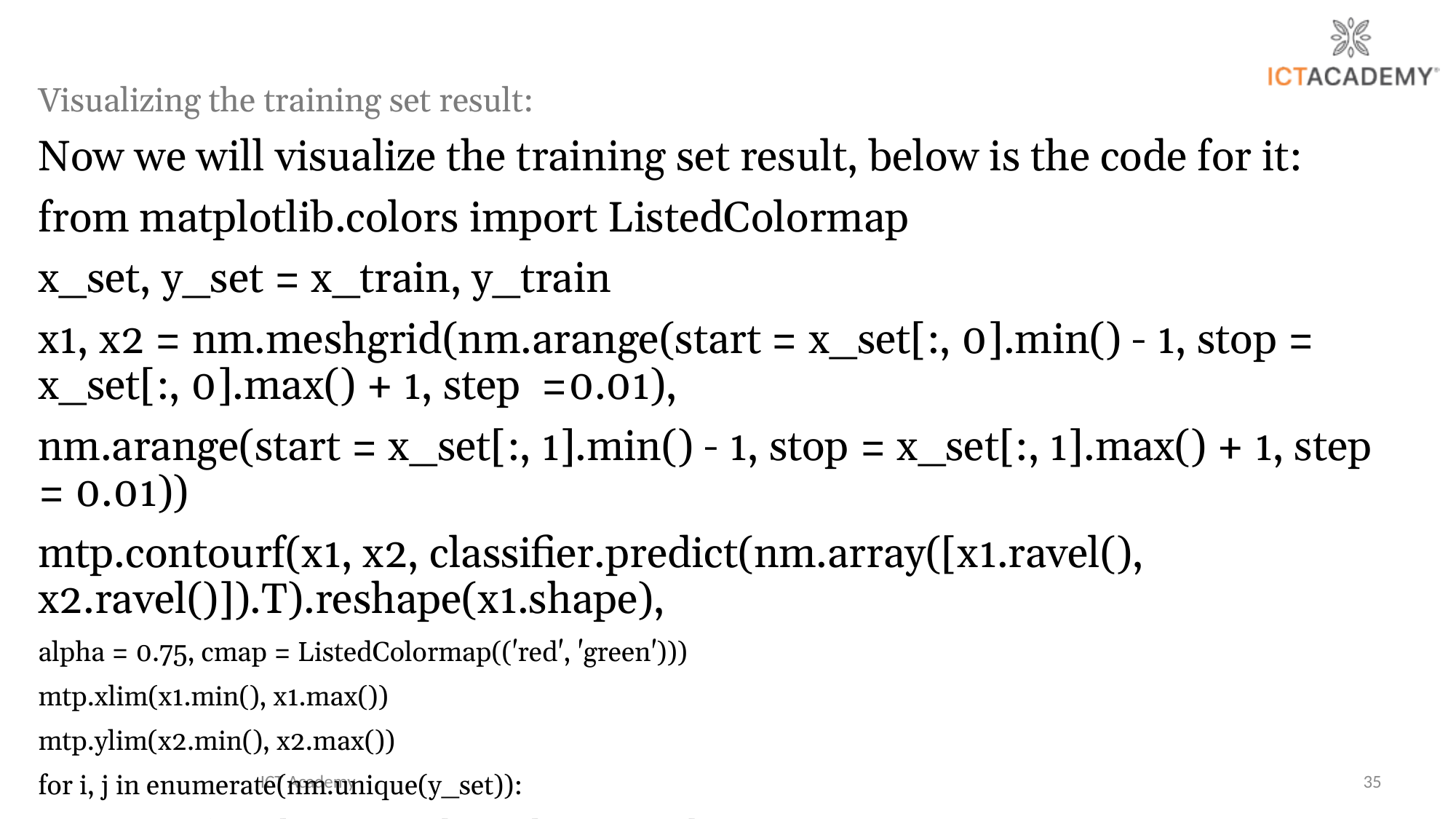

Visualizing the training set result:
Now we will visualize the training set result, below is the code for it:
from matplotlib.colors import ListedColormap
x_set, y_set = x_train, y_train
x1, x2 = nm.meshgrid(nm.arange(start = x_set[:, 0].min() - 1, stop = x_set[:, 0].max() + 1, step  =0.01),
nm.arange(start = x_set[:, 1].min() - 1, stop = x_set[:, 1].max() + 1, step = 0.01))
mtp.contourf(x1, x2, classifier.predict(nm.array([x1.ravel(), x2.ravel()]).T).reshape(x1.shape),
alpha = 0.75, cmap = ListedColormap(('red', 'green')))
mtp.xlim(x1.min(), x1.max())
mtp.ylim(x2.min(), x2.max())
for i, j in enumerate(nm.unique(y_set)):
    mtp.scatter(x_set[y_set == j, 0], x_set[y_set == j, 1],
        c = ListedColormap(('red', 'green'))(i), label = j)

ICT Academy
35